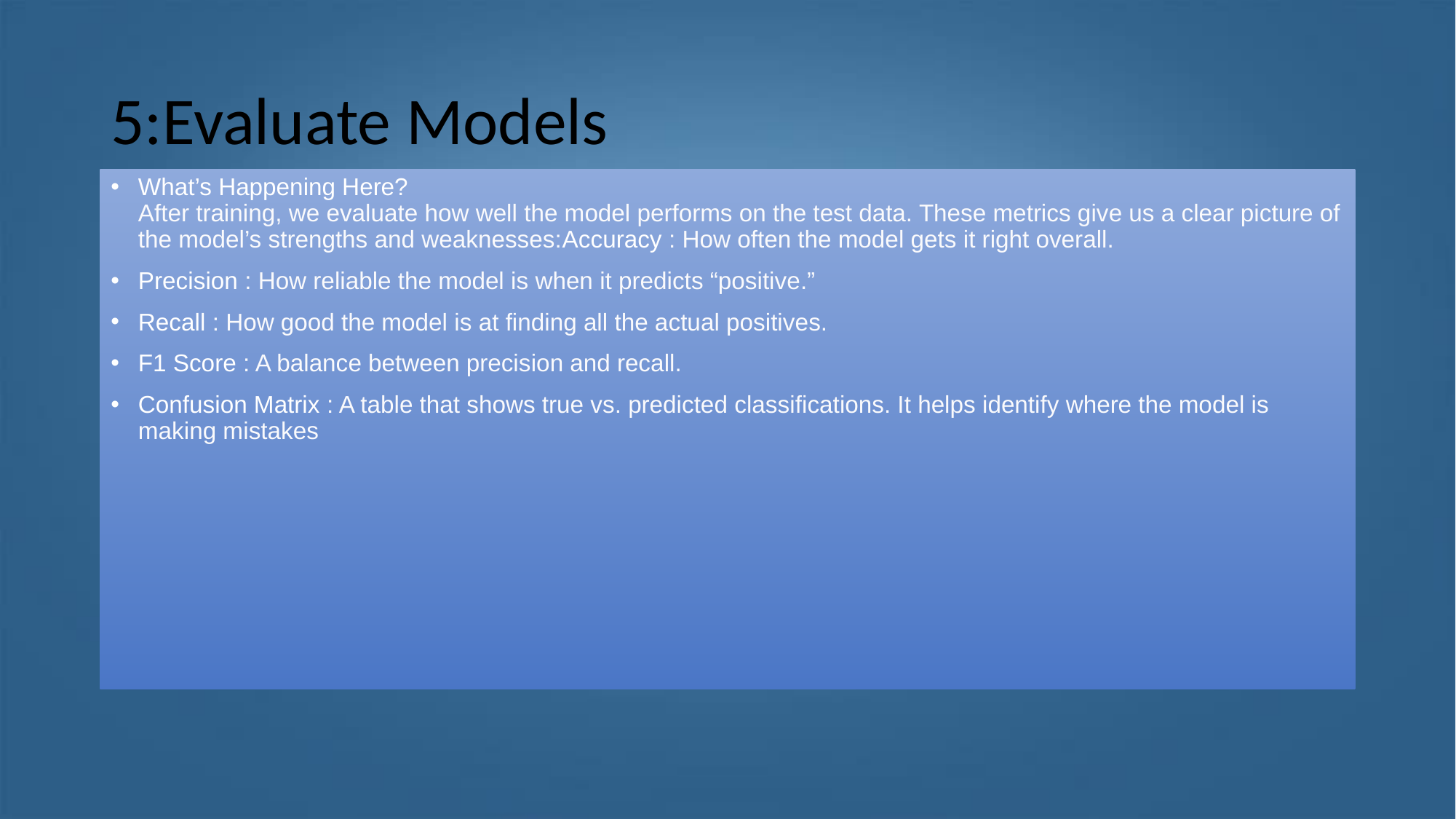

# 5:Evaluate Models
What’s Happening Here?
After training, we evaluate how well the model performs on the test data. These metrics give us a clear picture of the model’s strengths and weaknesses:Accuracy : How often the model gets it right overall.
Precision : How reliable the model is when it predicts “positive.”
Recall : How good the model is at finding all the actual positives.
F1 Score : A balance between precision and recall.
Confusion Matrix : A table that shows true vs. predicted classifications. It helps identify where the model is making mistakes